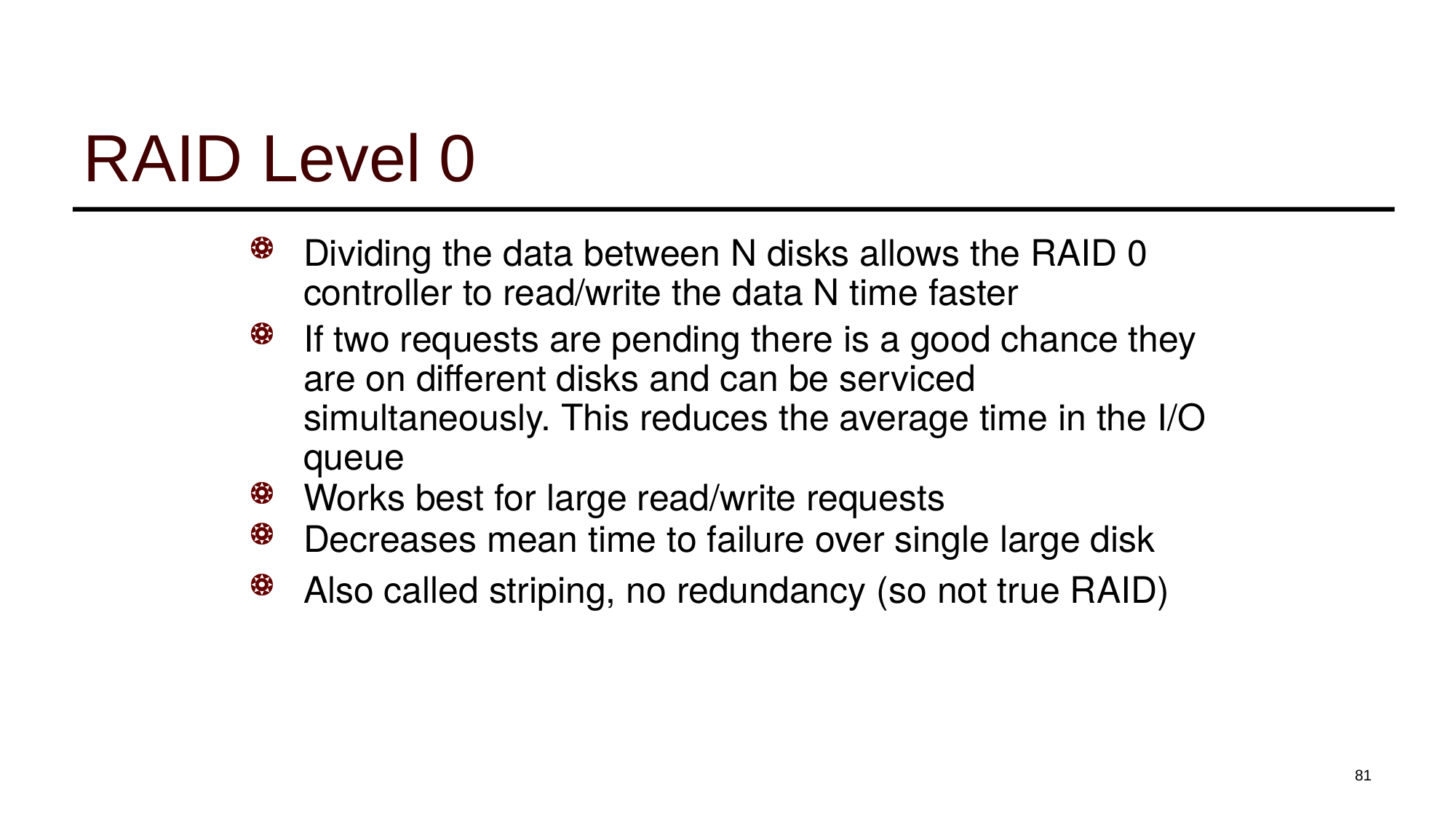

# RAID Level 0
Dividing the data between N disks allows the RAID 0 controller to read/write the data N time faster
If two requests are pending there is a good chance they are on different disks and can be serviced simultaneously. This reduces the average time in the I/O queue
Works best for large read/write requests
Decreases mean time to failure over single large disk
Also called striping, no redundancy (so not true RAID)

81